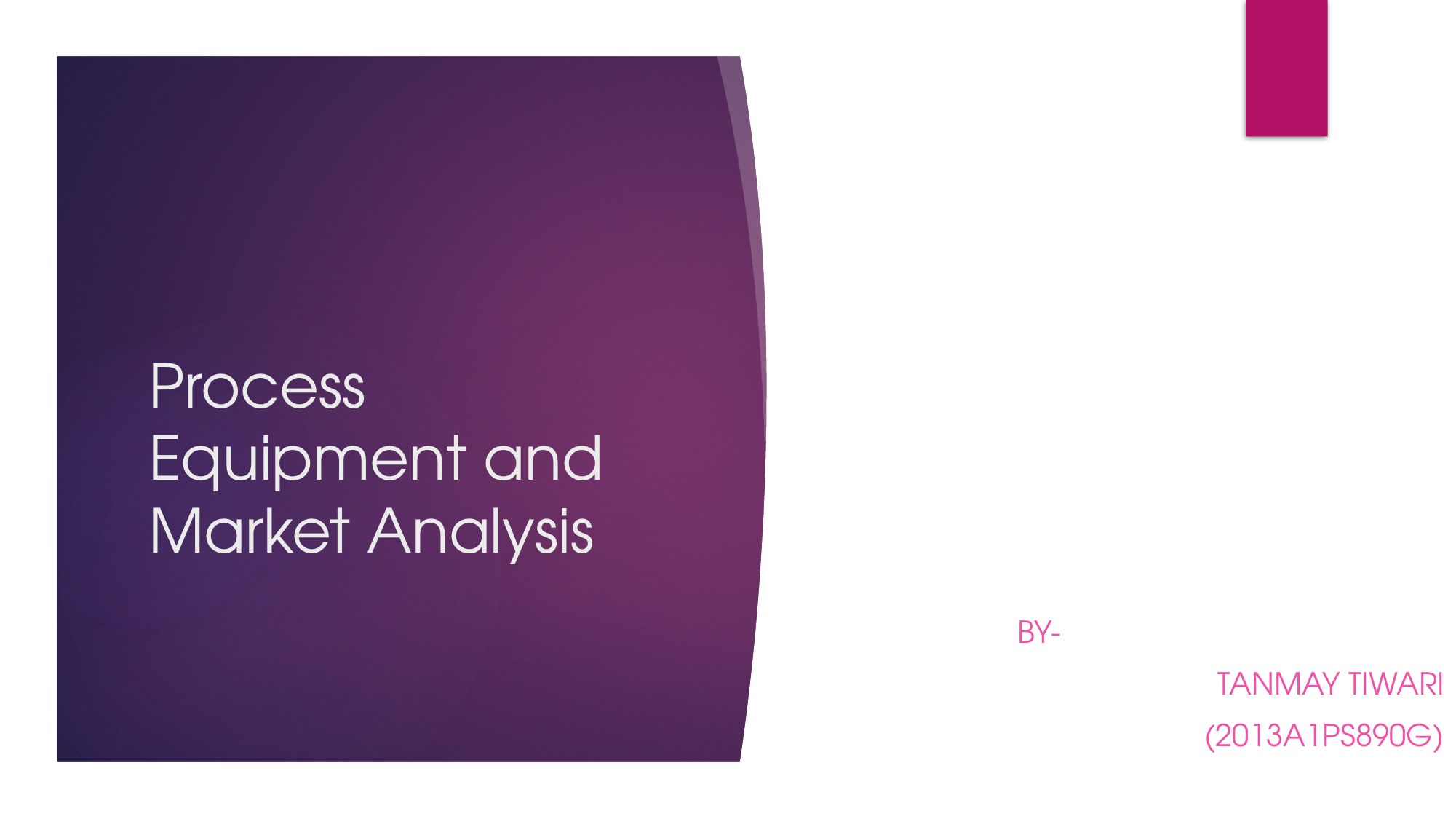

# Process Equipment and Market Analysis
By-
Tanmay Tiwari
(2013a1ps890g)